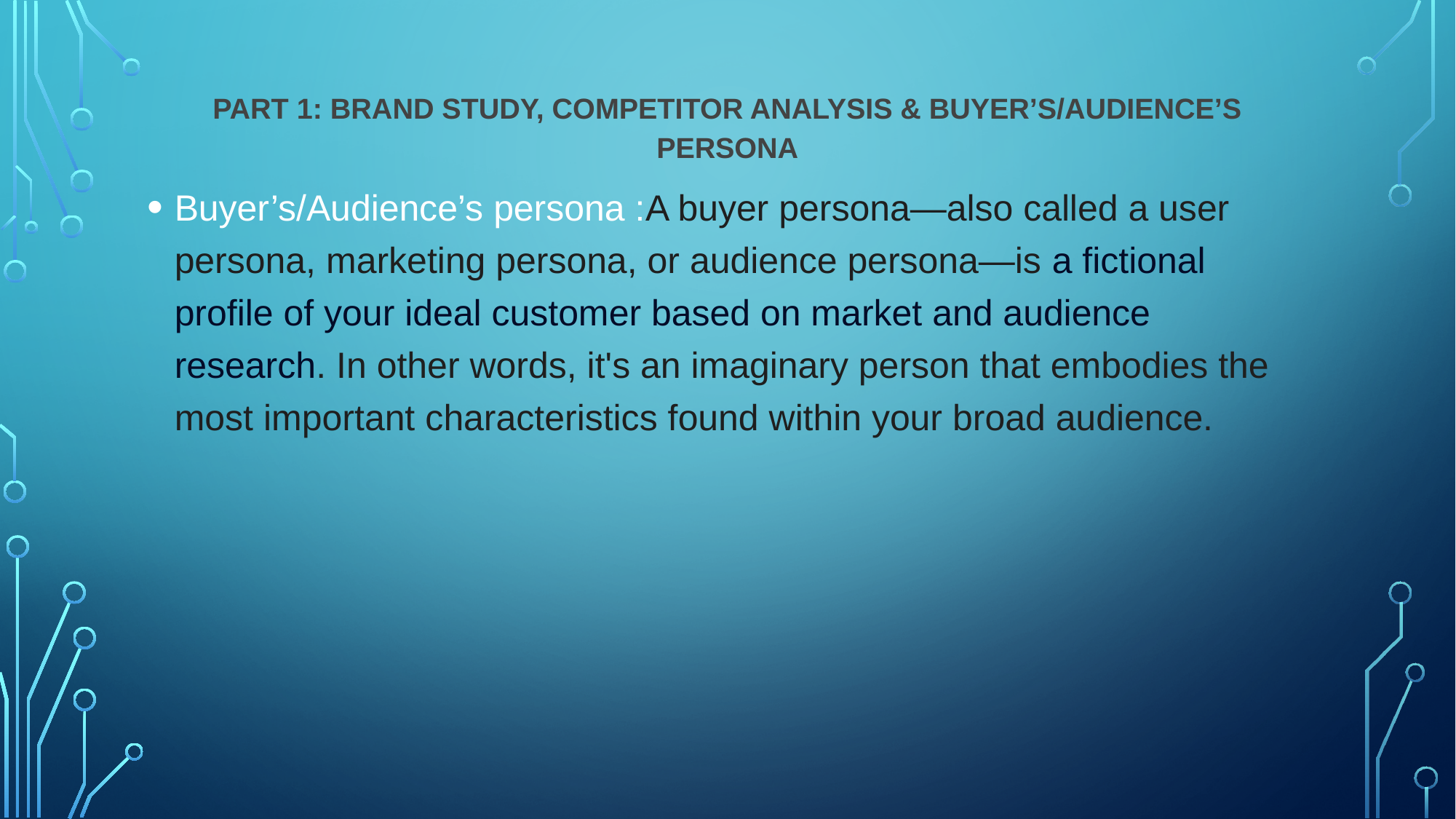

# Part 1: Brand study, Competitor Analysis & Buyer’s/Audience’s Persona
Buyer’s/Audience’s persona :A buyer persona—also called a user persona, marketing persona, or audience persona—is a fictional profile of your ideal customer based on market and audience research. In other words, it's an imaginary person that embodies the most important characteristics found within your broad audience.